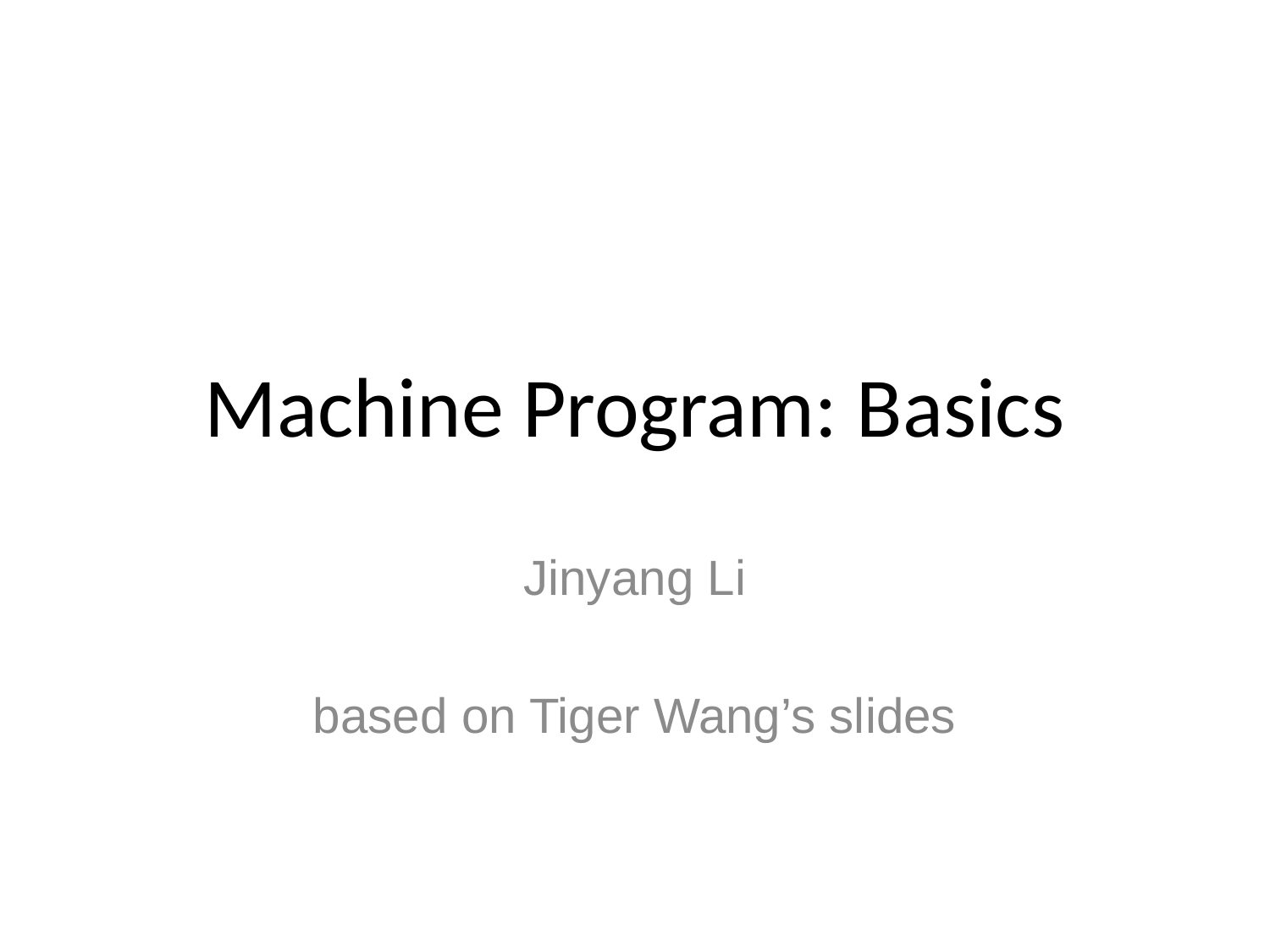

# Machine Program: Basics
Jinyang Li

based on Tiger Wang’s slides